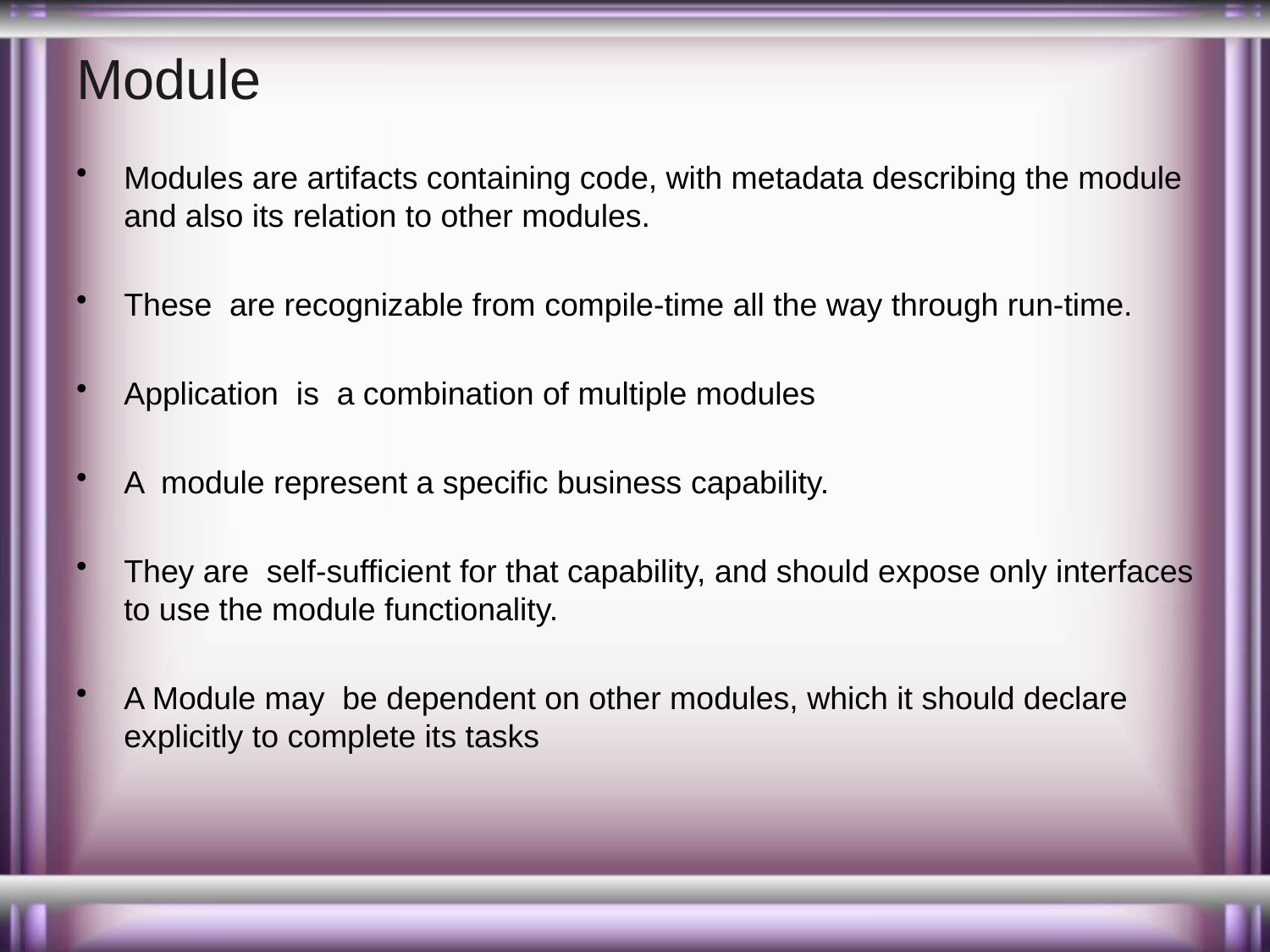

# Module
Modules are artifacts containing code, with metadata describing the module and also its relation to other modules.

These  are recognizable from compile-time all the way through run-time.

Application  is  a combination of multiple modules

A  module represent a specific business capability.

They are  self-sufficient for that capability, and should expose only interfaces to use the module functionality.

A Module may  be dependent on other modules, which it should declare explicitly to complete its tasks